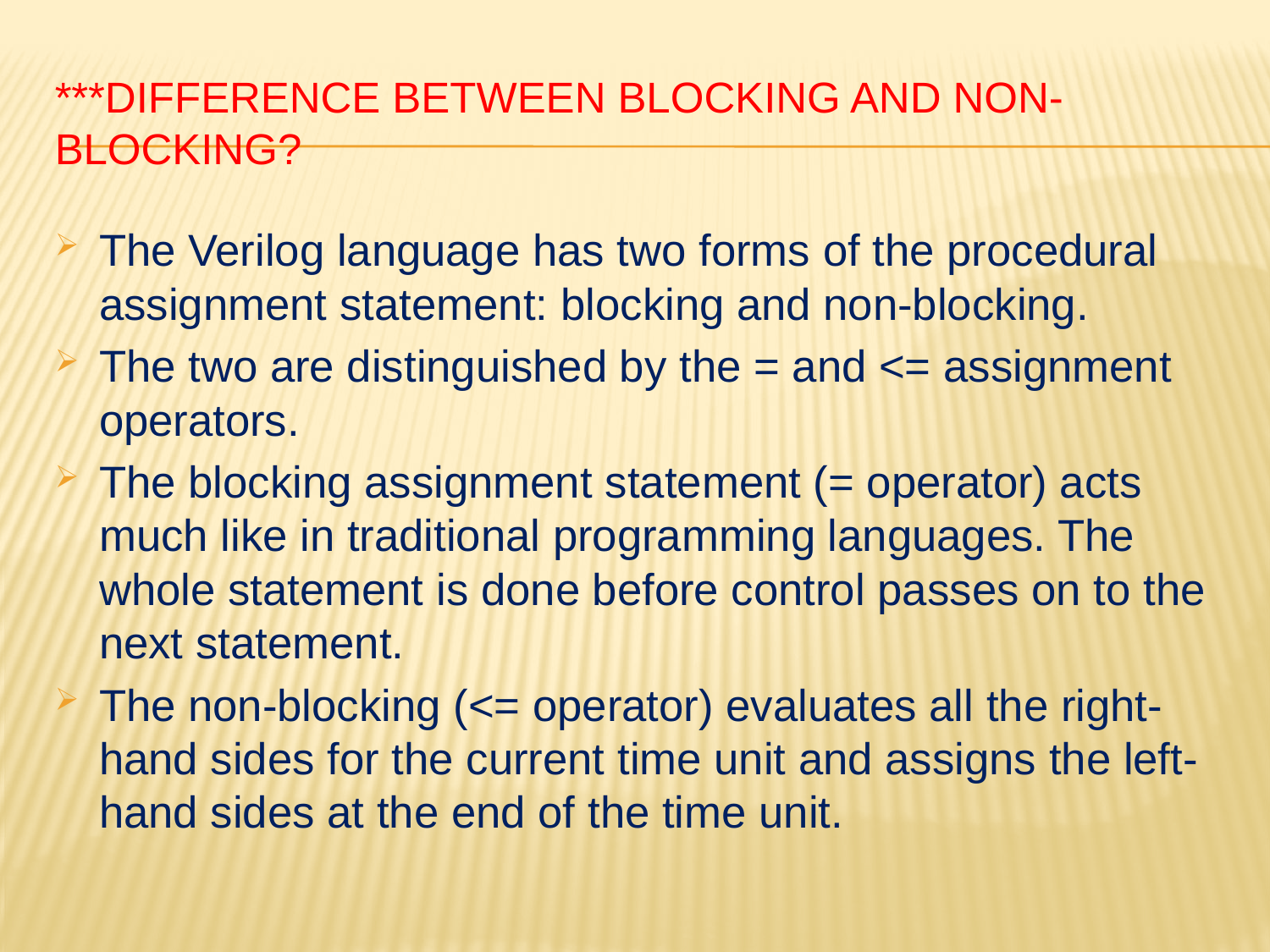

# ***Difference between blocking and non-blocking?
The Verilog language has two forms of the procedural assignment statement: blocking and non-blocking.
The two are distinguished by the = and <= assignment operators.
The blocking assignment statement (= operator) acts much like in traditional programming languages. The whole statement is done before control passes on to the next statement.
The non-blocking (<= operator) evaluates all the right-hand sides for the current time unit and assigns the left-hand sides at the end of the time unit.